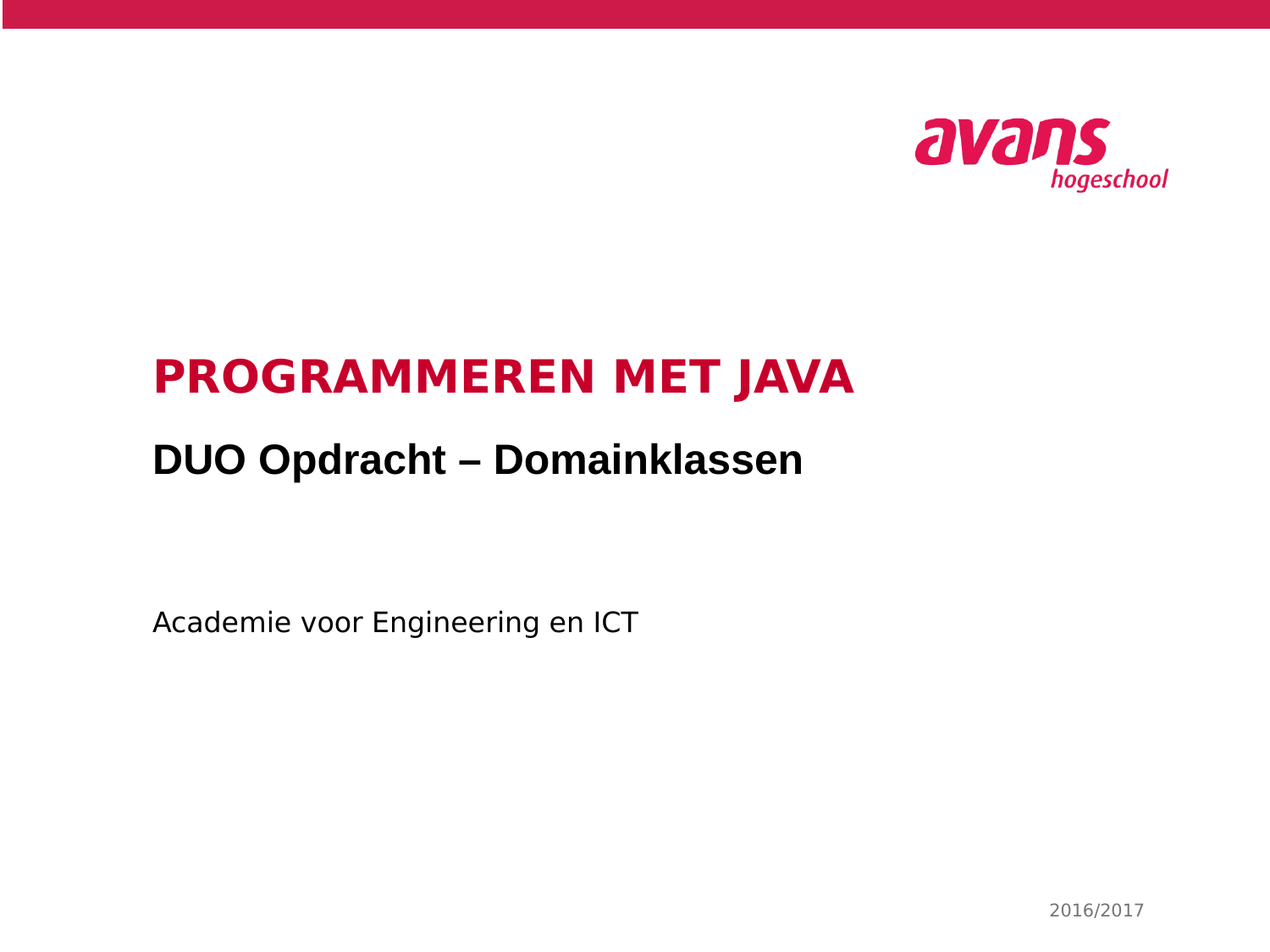

# Programmeren met Java
DUO Opdracht – Domainklassen